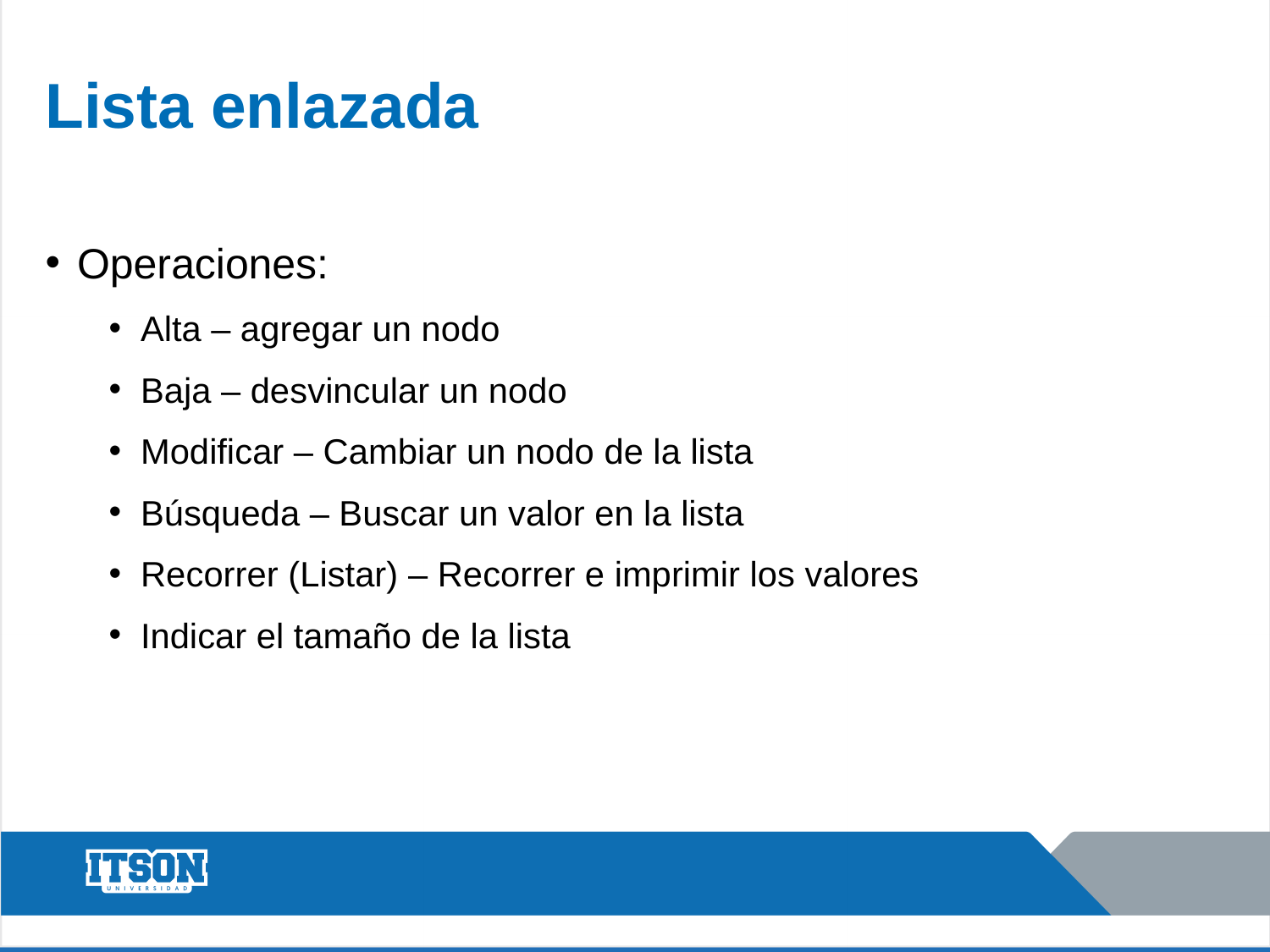

# Lista enlazada
Operaciones:
Alta – agregar un nodo
Baja – desvincular un nodo
Modificar – Cambiar un nodo de la lista
Búsqueda – Buscar un valor en la lista
Recorrer (Listar) – Recorrer e imprimir los valores
Indicar el tamaño de la lista